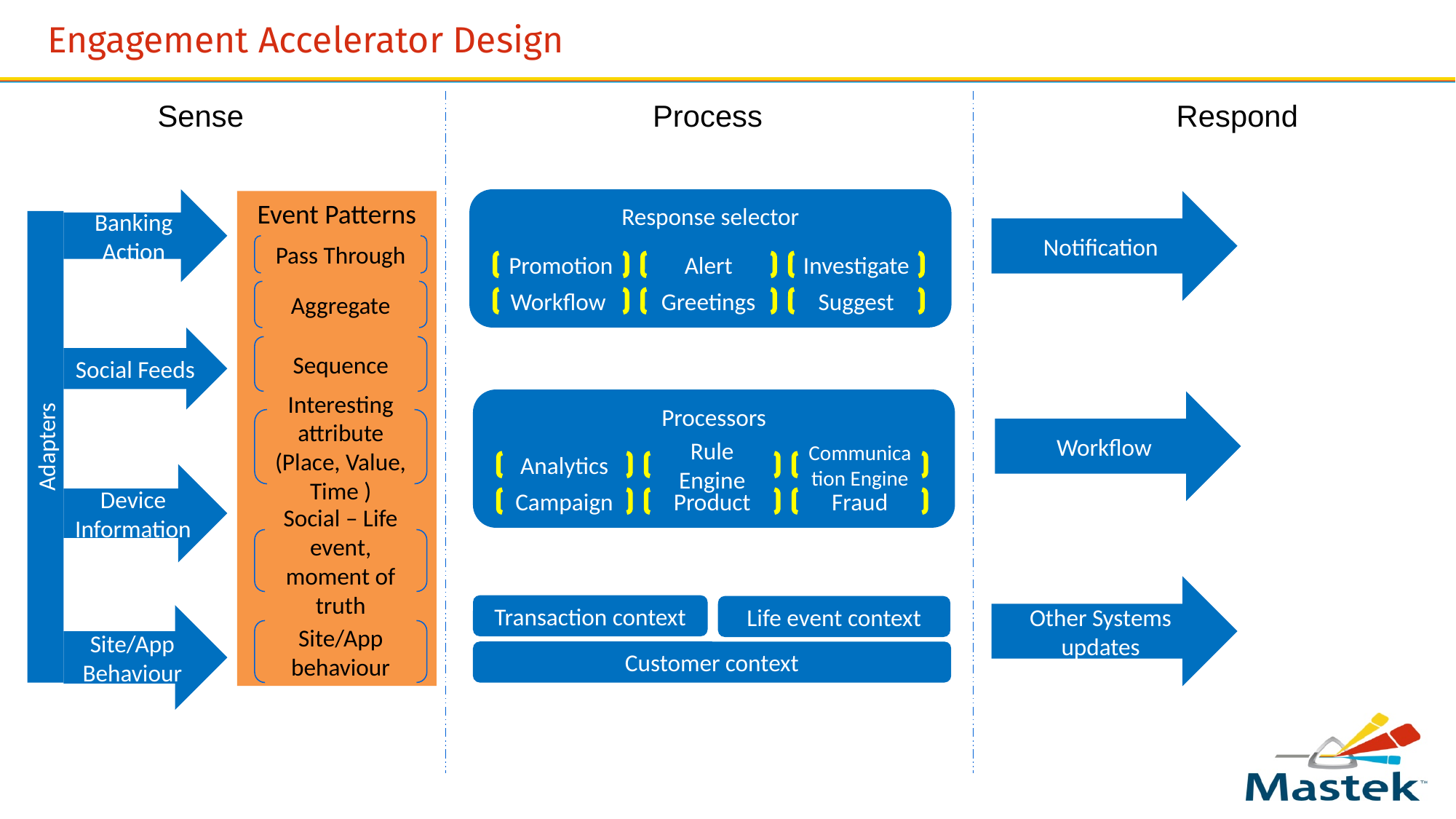

# Engagement Accelerator Design
Sense
Process
Respond
Banking Action
Response selector
Event Patterns
Notification
Pass Through
Promotion
Alert
Investigate
Aggregate
Workflow
Greetings
Suggest
Social Feeds
Sequence
Processors
Workflow
Interesting attribute (Place, Value, Time )
Adapters
Analytics
Rule Engine
Communication Engine
Device Information
Campaign
Product
Fraud
Social – Life event, moment of truth
Other Systems updates
Transaction context
Life event context
Site/App Behaviour
Site/App behaviour
Customer context